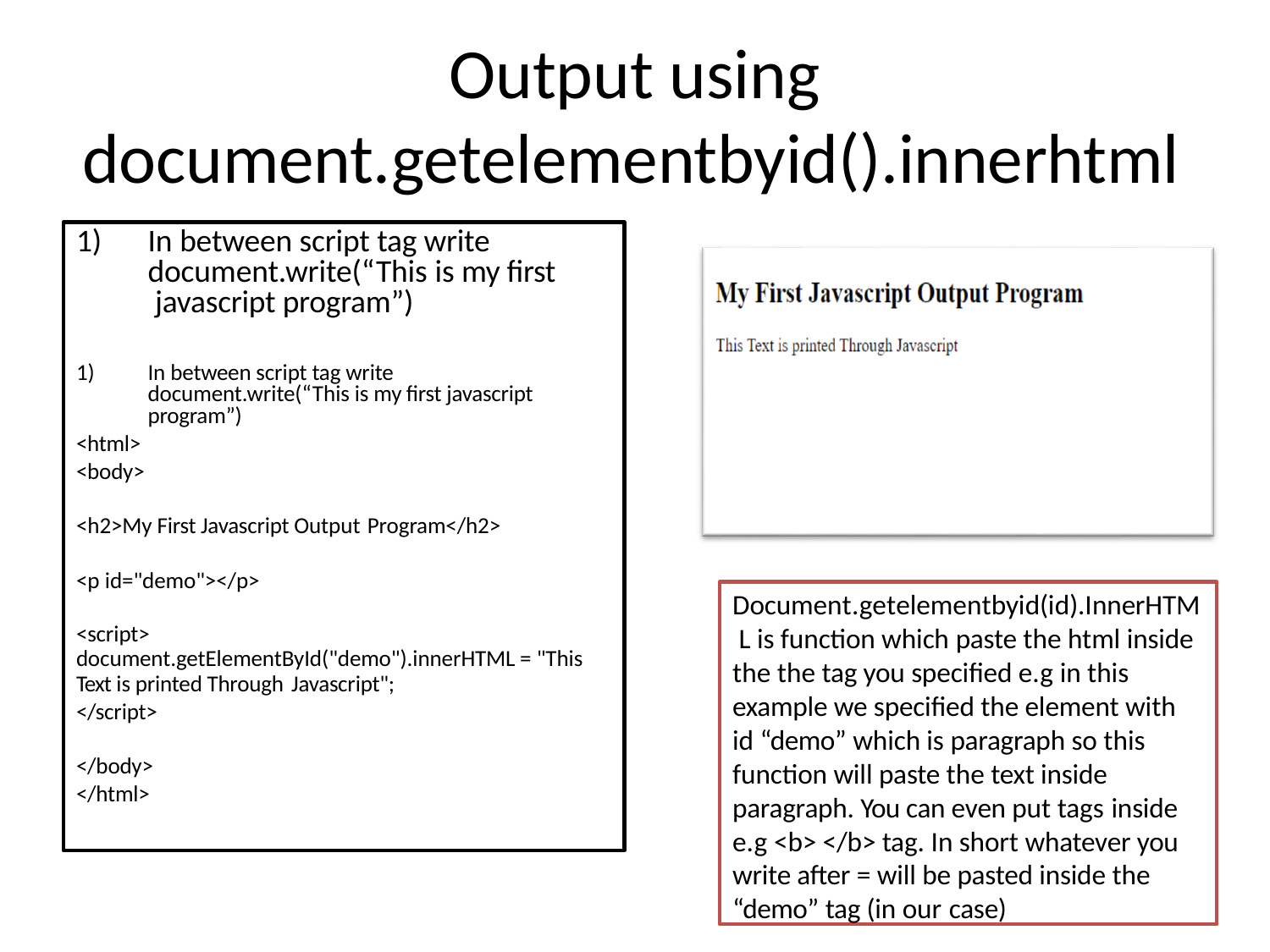

# Output using  document.getelementbyid().innerhtml
1)	In between script tag write  document.write(“This is my first  javascript program”)

1)
In between script tag write  document.write(“This is my first javascript  program”)
<html>
<body>

<h2>My First Javascript Output Program</h2>

<p id="demo"></p>

<script>  document.getElementById("demo").innerHTML = "This  Text is printed Through Javascript";
</script>

</body>
</html>
Document.getelementbyid(id).InnerHTM  L is function which paste the html inside  the the tag you specified e.g in this  example we specified the element with  id “demo” which is paragraph so this  function will paste the text inside  paragraph. You can even put tags inside
e.g <b> </b> tag. In short whatever you  write after = will be pasted inside the  “demo” tag (in our case)